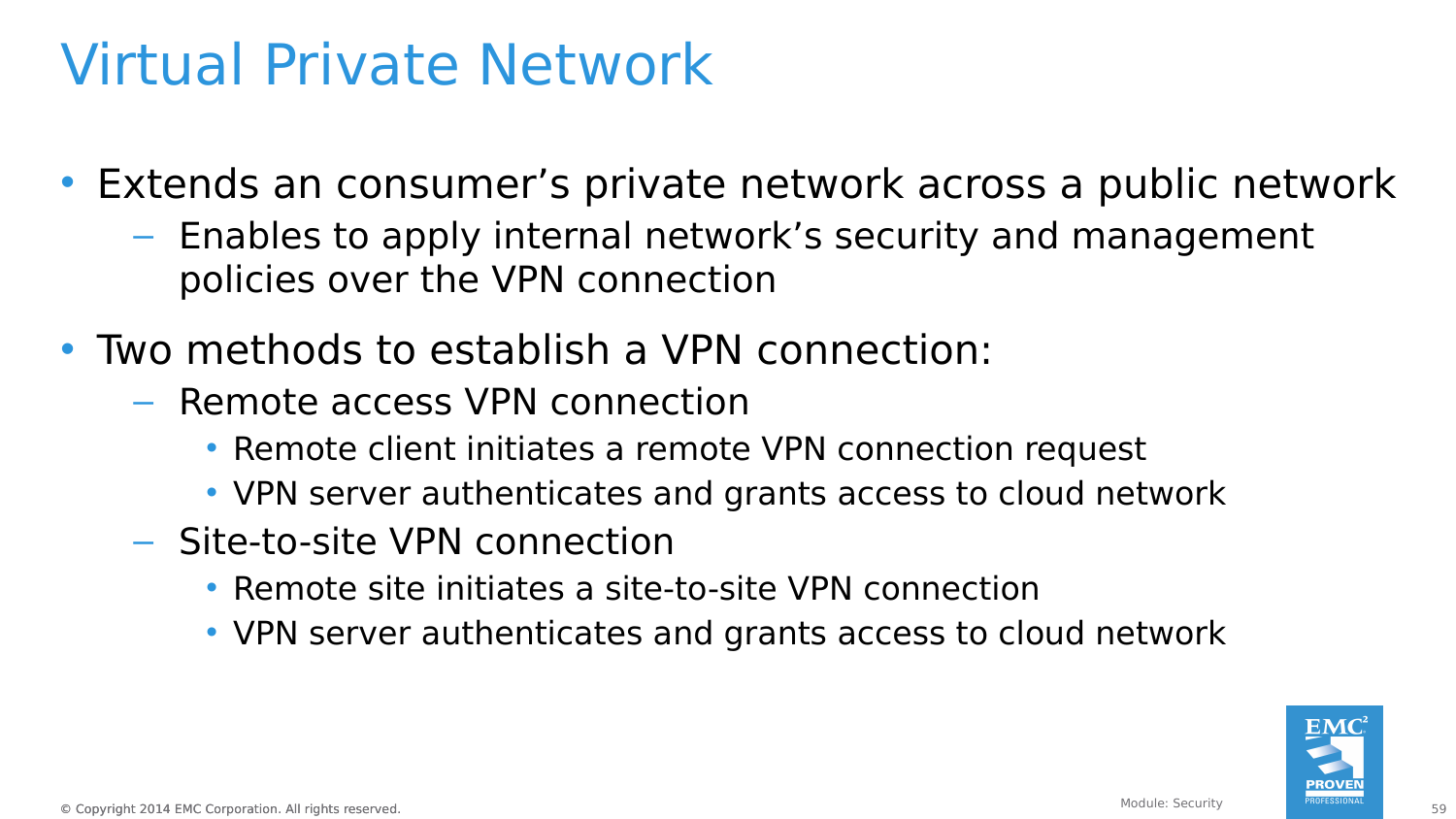

# Virtual Private Network
Extends an consumer’s private network across a public network
Enables to apply internal network’s security and management policies over the VPN connection
Two methods to establish a VPN connection:
Remote access VPN connection
Remote client initiates a remote VPN connection request
VPN server authenticates and grants access to cloud network
Site-to-site VPN connection
Remote site initiates a site-to-site VPN connection
VPN server authenticates and grants access to cloud network
Module: Security